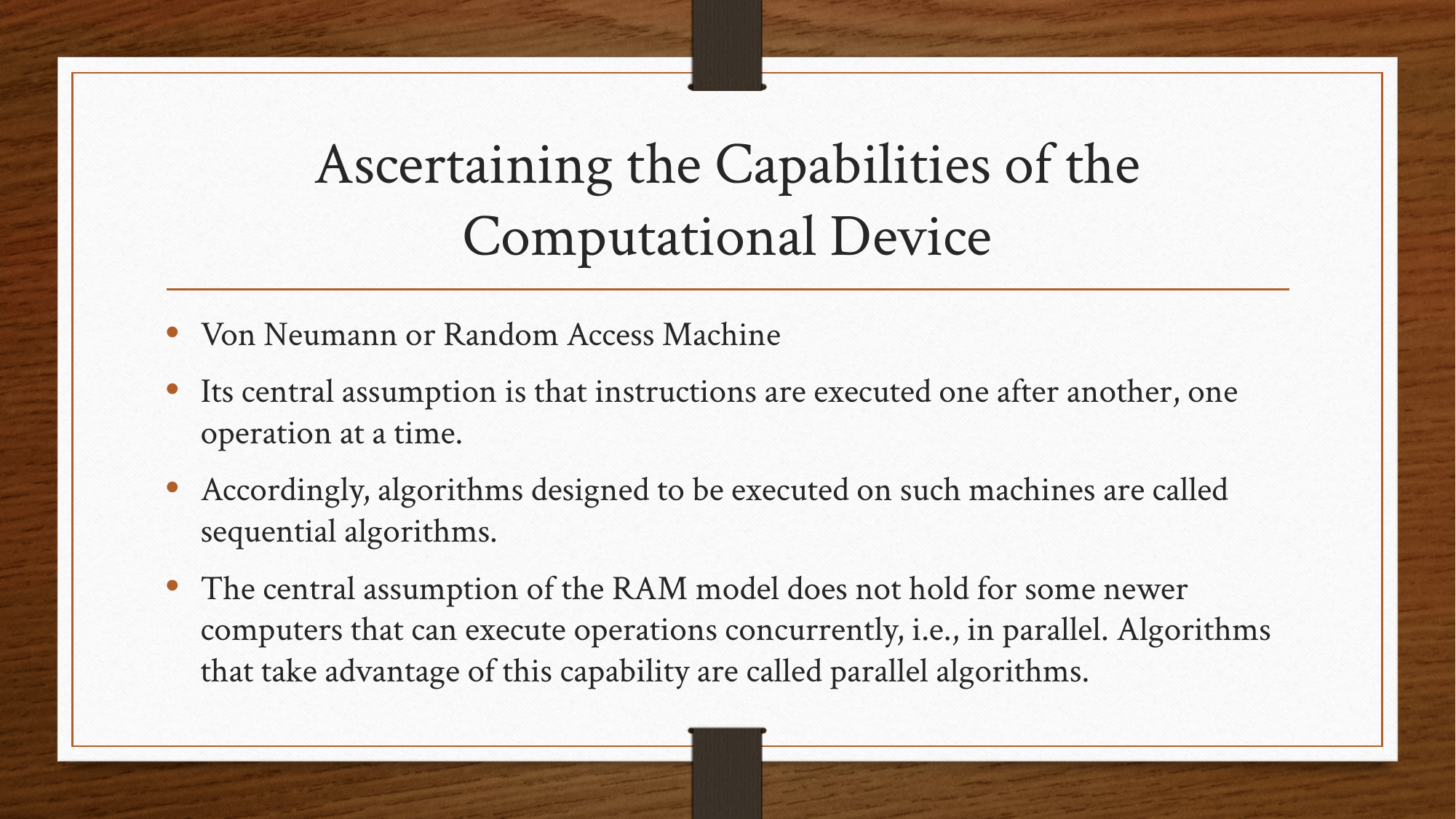

# Ascertaining the Capabilities of the Computational Device
Von Neumann or Random Access Machine
Its central assumption is that instructions are executed one after another, one operation at a time.
Accordingly, algorithms designed to be executed on such machines are called sequential algorithms.
The central assumption of the RAM model does not hold for some newer computers that can execute operations concurrently, i.e., in parallel. Algorithms that take advantage of this capability are called parallel algorithms.